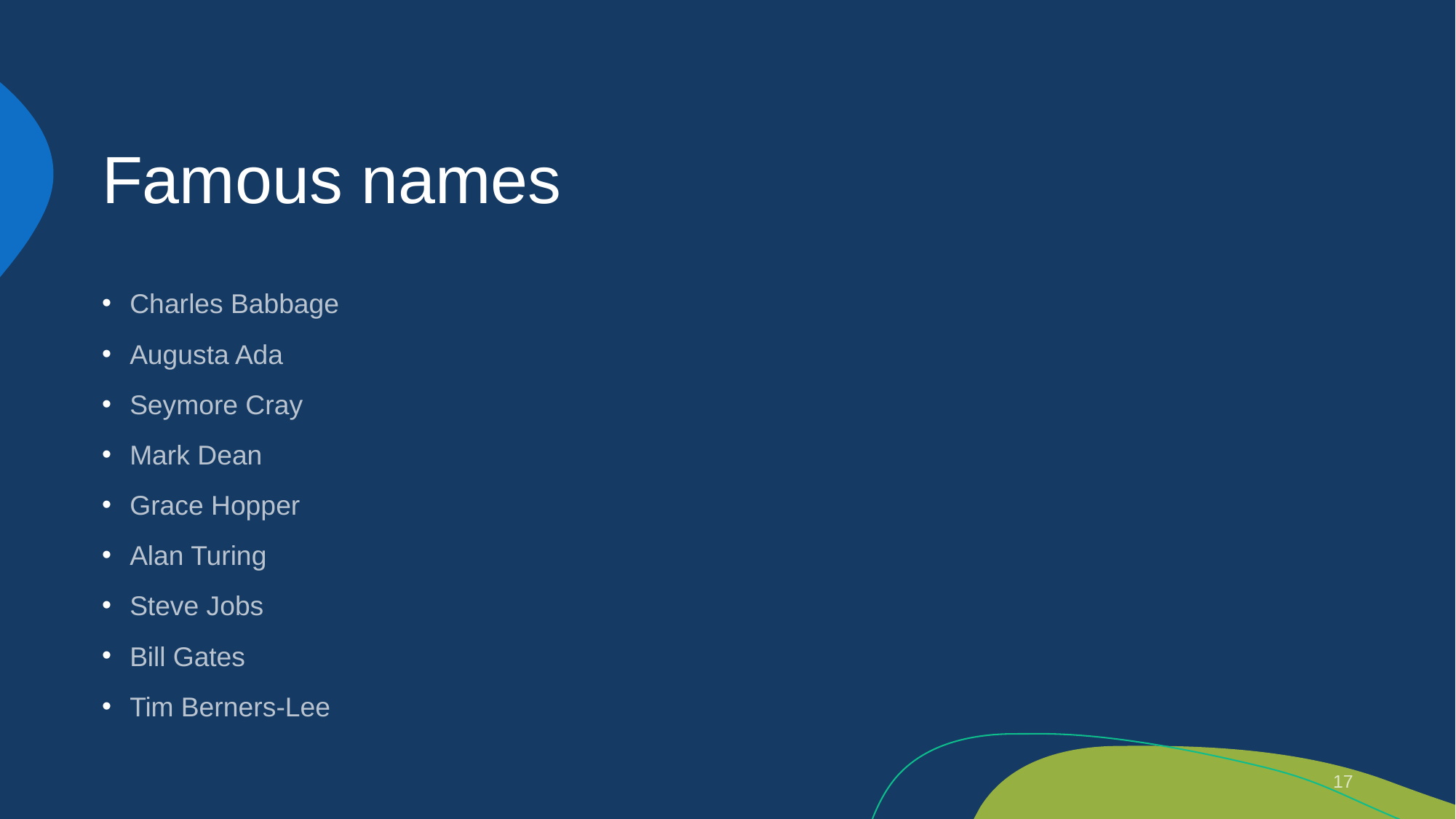

# Famous names
Charles Babbage
Augusta Ada
Seymore Cray
Mark Dean
Grace Hopper
Alan Turing
Steve Jobs
Bill Gates
Tim Berners-Lee

17